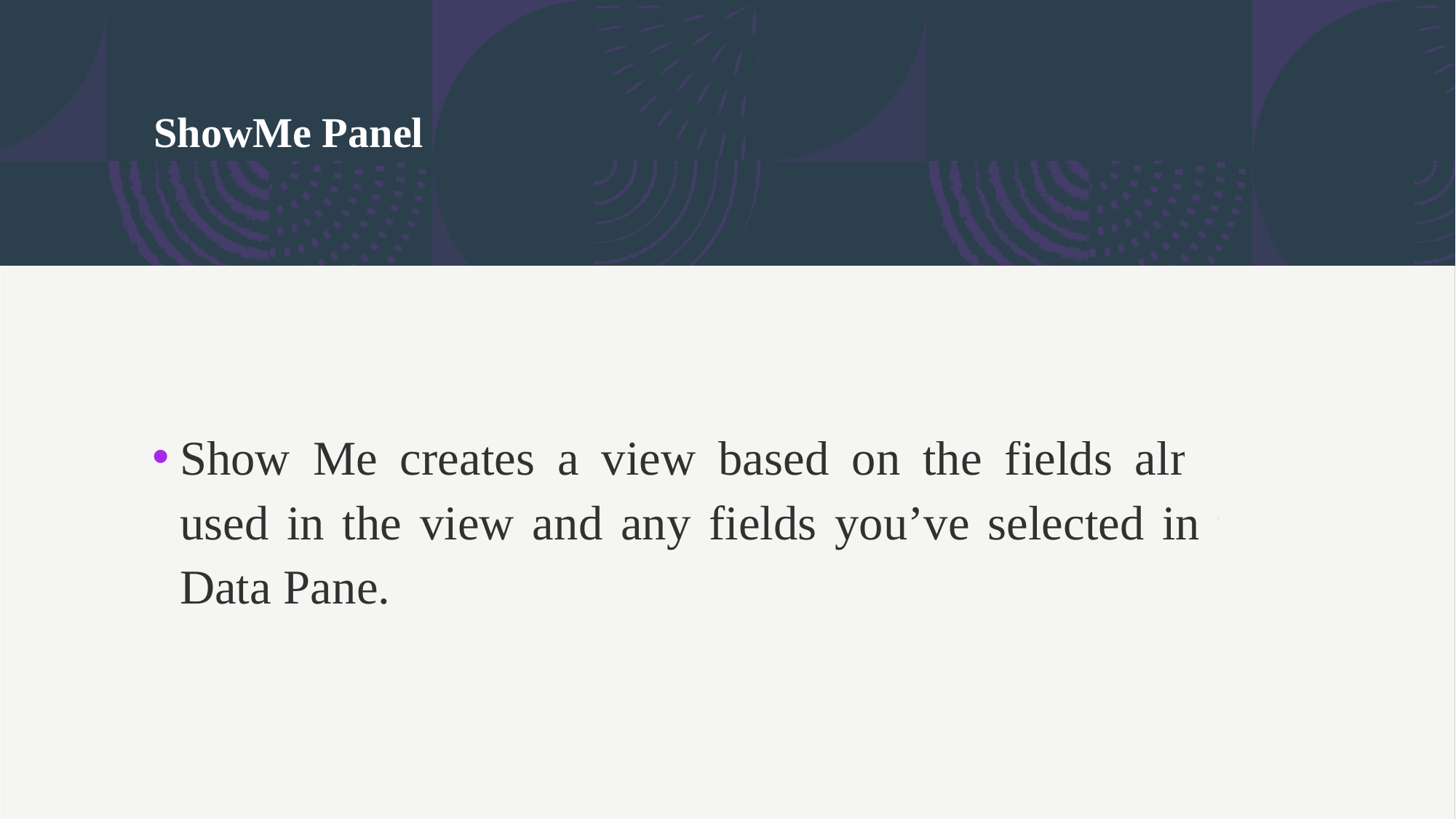

# ShowMe Panel
Show Me creates a view based on the fields already used in the view and any fields you’ve selected in the Data Pane.